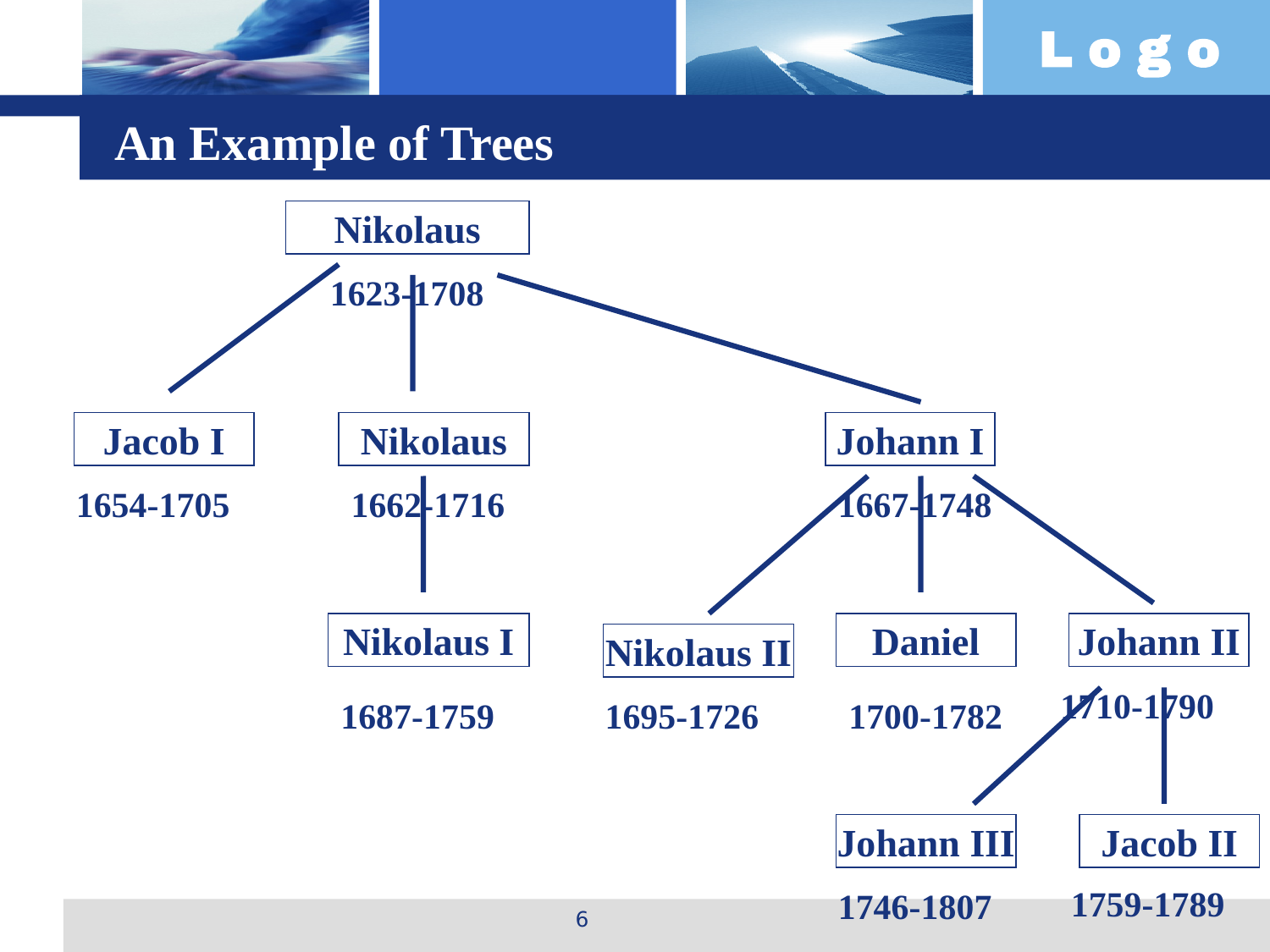

An Example of Trees
Nikolaus

1623-1708

Jacob I
Nikolaus
Johann I
1654-1705
1662-1716

1667-1748

Nikolaus I
Daniel
Johann II
Nikolaus II
1710-1790
1687-1759
1695-1726
1700-1782

Johann III
Jacob II
1759-1789
1746-1807
6